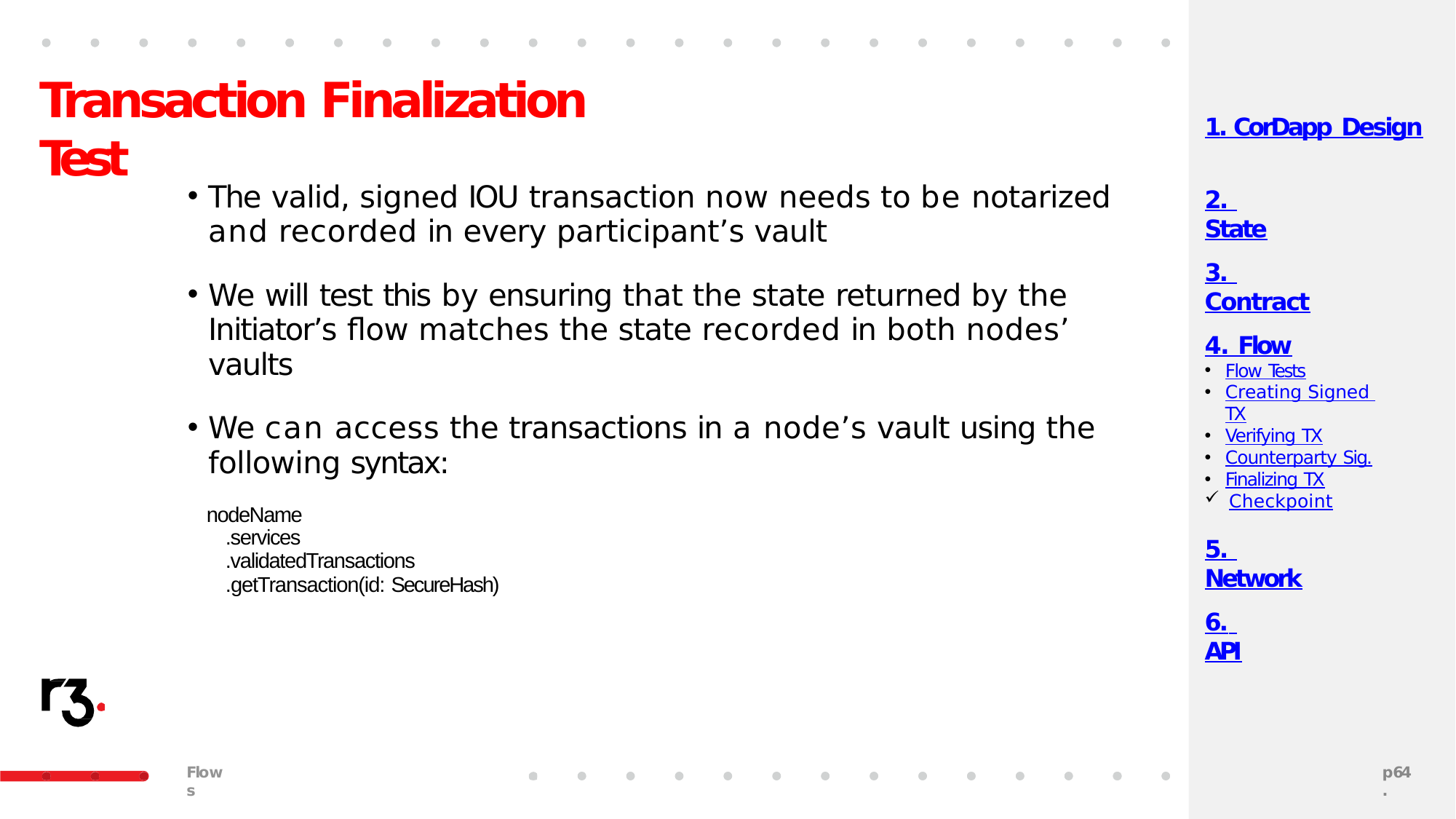

# Transaction Finalization Test
1. CorDapp Design
The valid, signed IOU transaction now needs to be notarized
and recorded in every participant’s vault
We will test this by ensuring that the state returned by the
Initiator’s flow matches the state recorded in both nodes’ vaults
We can access the transactions in a node’s vault using the
following syntax:
nodeName
.services
.validatedTransactions
.getTransaction(id: SecureHash)
2. State
3. Contract
4. Flow
Flow Tests
Creating Signed TX
Verifying TX
Counterparty Sig.
Finalizing TX
Checkpoint
5. Network
6. API
Flows
p64.